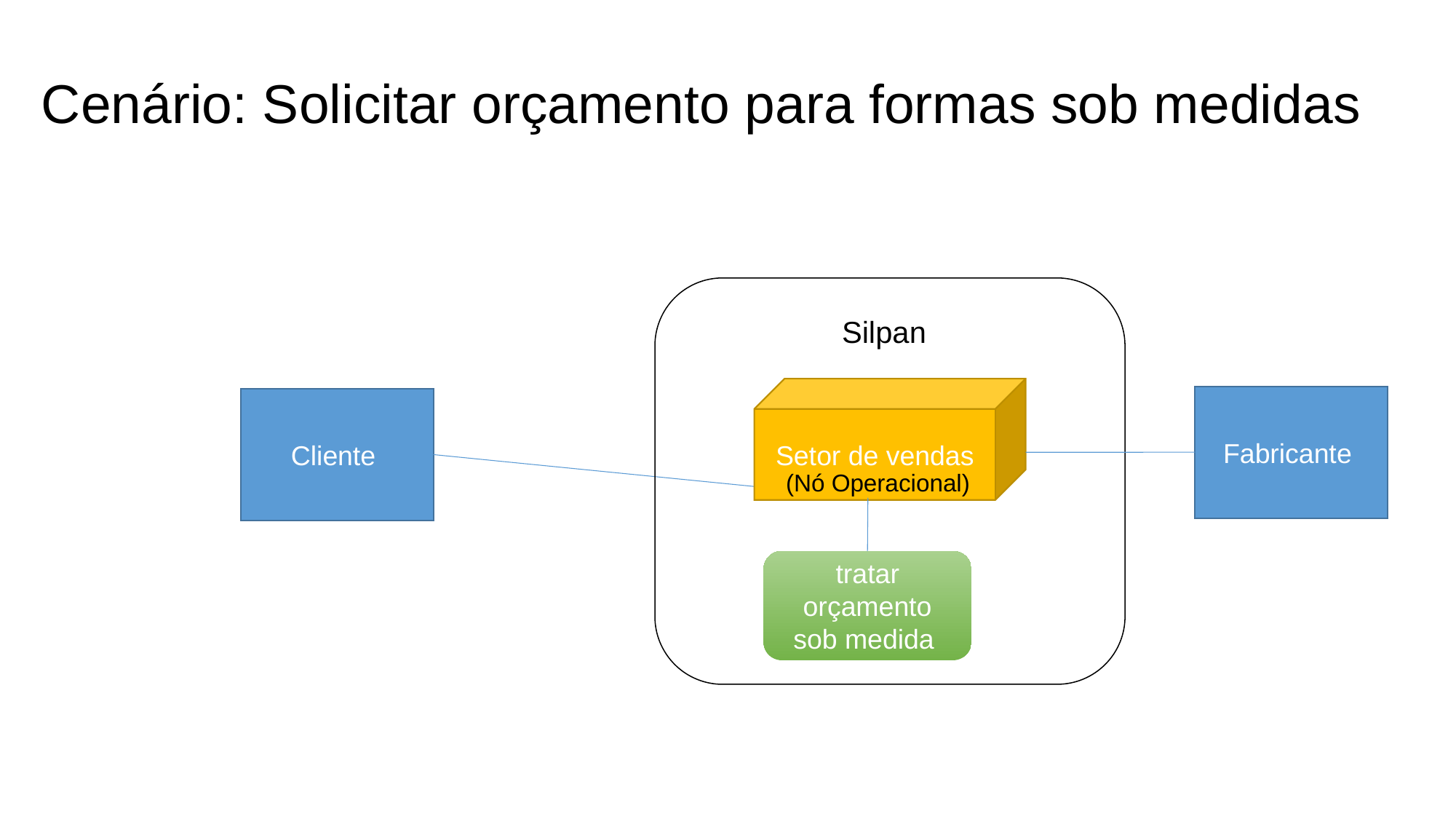

# Cenário: Solicitar orçamento para formas sob medidas

Silpan
Setor de vendas
Fabricante
Cliente
(Nó Operacional)
tratar orçamento sob medida